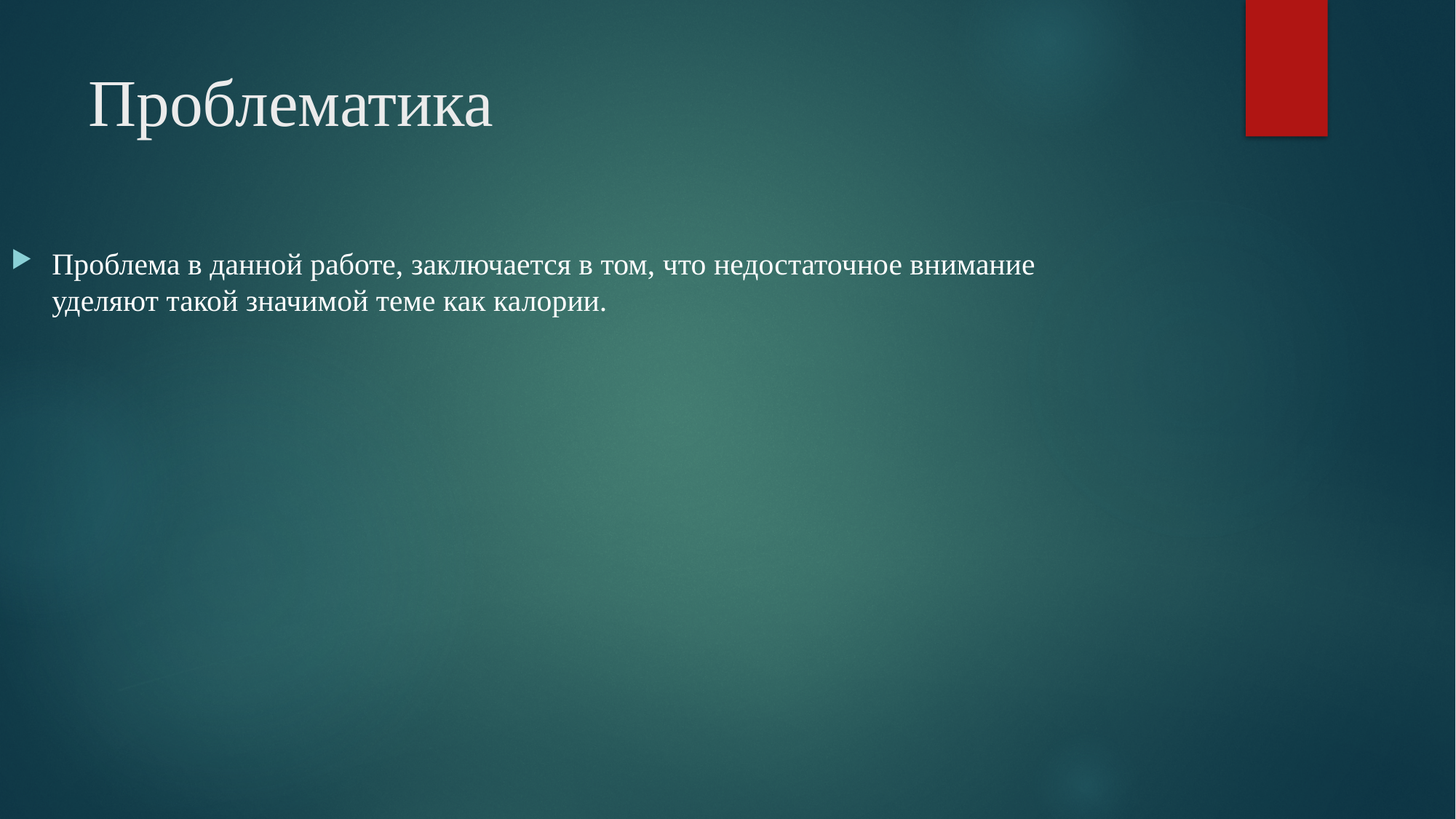

# Проблематика
Проблема в данной работе, заключается в том, что недостаточное внимание уделяют такой значимой теме как калории.